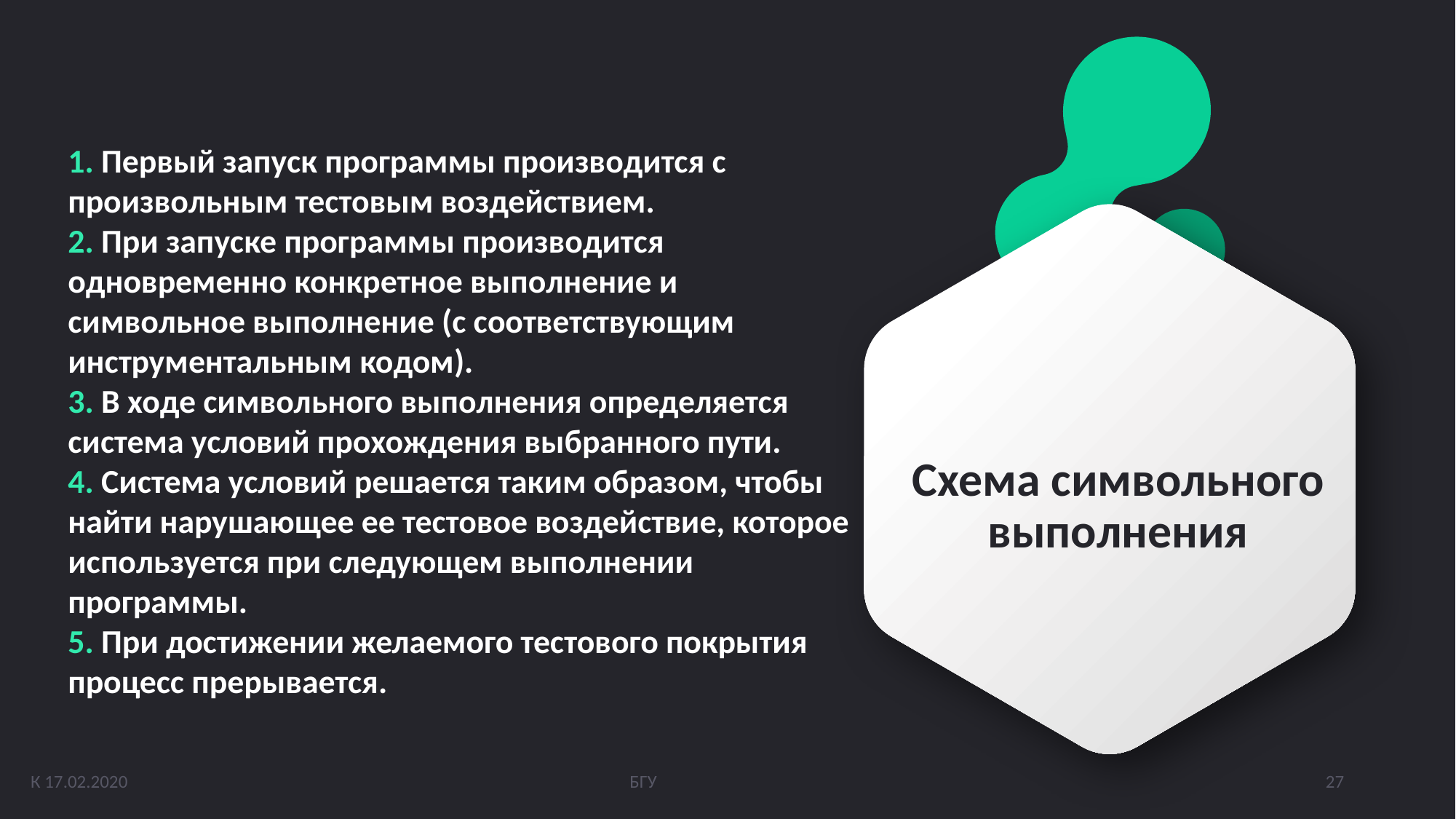

1. Первый запуск программы производится с произвольным тестовым воздействием.
2. При запуске программы производится одновременно конкретное выполнение и символьное выполнение (с соответствующим инструментальным кодом).
3. В ходе символьного выполнения определяется система условий прохождения выбранного пути.
4. Система условий решается таким образом, чтобы найти нарушающее ее тестовое воздействие, которое используется при следующем выполнении программы.
5. При достижении желаемого тестового покрытия процесс прерывается.
# Схема символьного выполнения
К 17.02.2020
БГУ
27